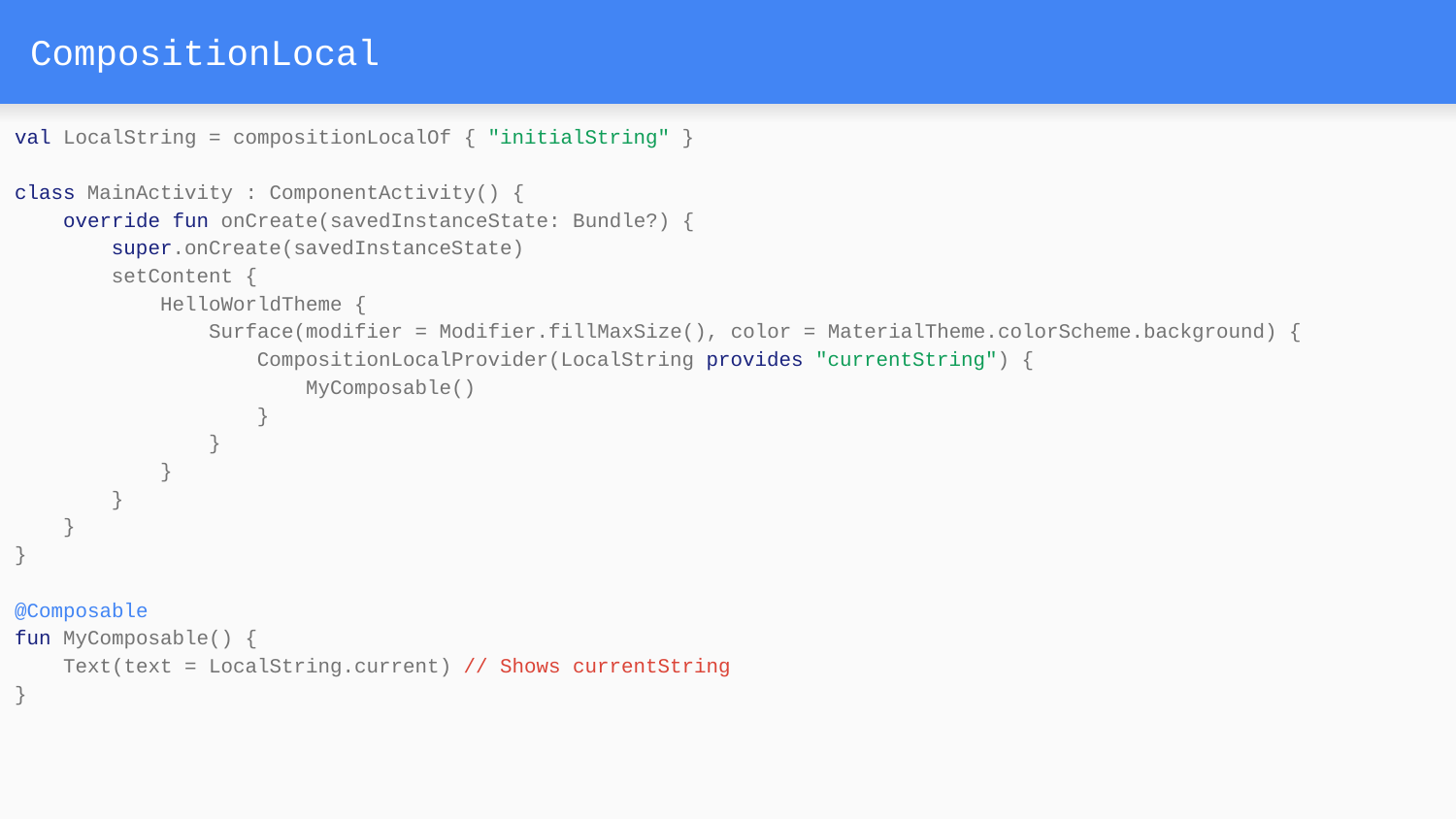

# CompositionLocal
val LocalString = compositionLocalOf { "initialString" }

class MainActivity : ComponentActivity() {
    override fun onCreate(savedInstanceState: Bundle?) {
        super.onCreate(savedInstanceState)
        setContent {
            HelloWorldTheme {
                Surface(modifier = Modifier.fillMaxSize(), color = MaterialTheme.colorScheme.background) {
                    CompositionLocalProvider(LocalString provides "currentString") {
                        MyComposable()
                    }
                }
            }
        }
    }
}

@Composable
fun MyComposable() {
    Text(text = LocalString.current) // Shows currentString
}